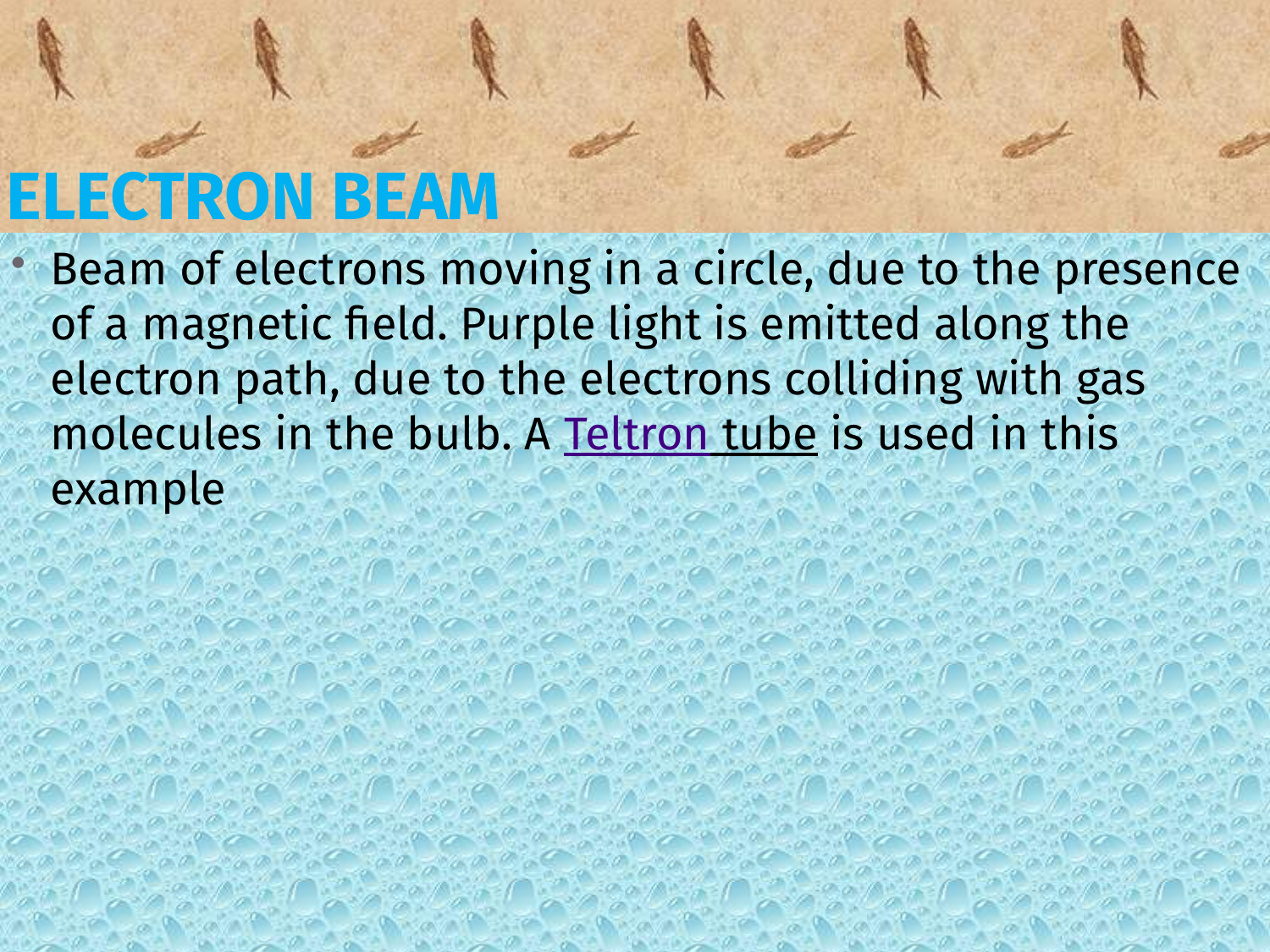

# Electron beam
Beam of electrons moving in a circle, due to the presence of a magnetic field. Purple light is emitted along the electron path, due to the electrons colliding with gas molecules in the bulb. A Teltron tube is used in this example